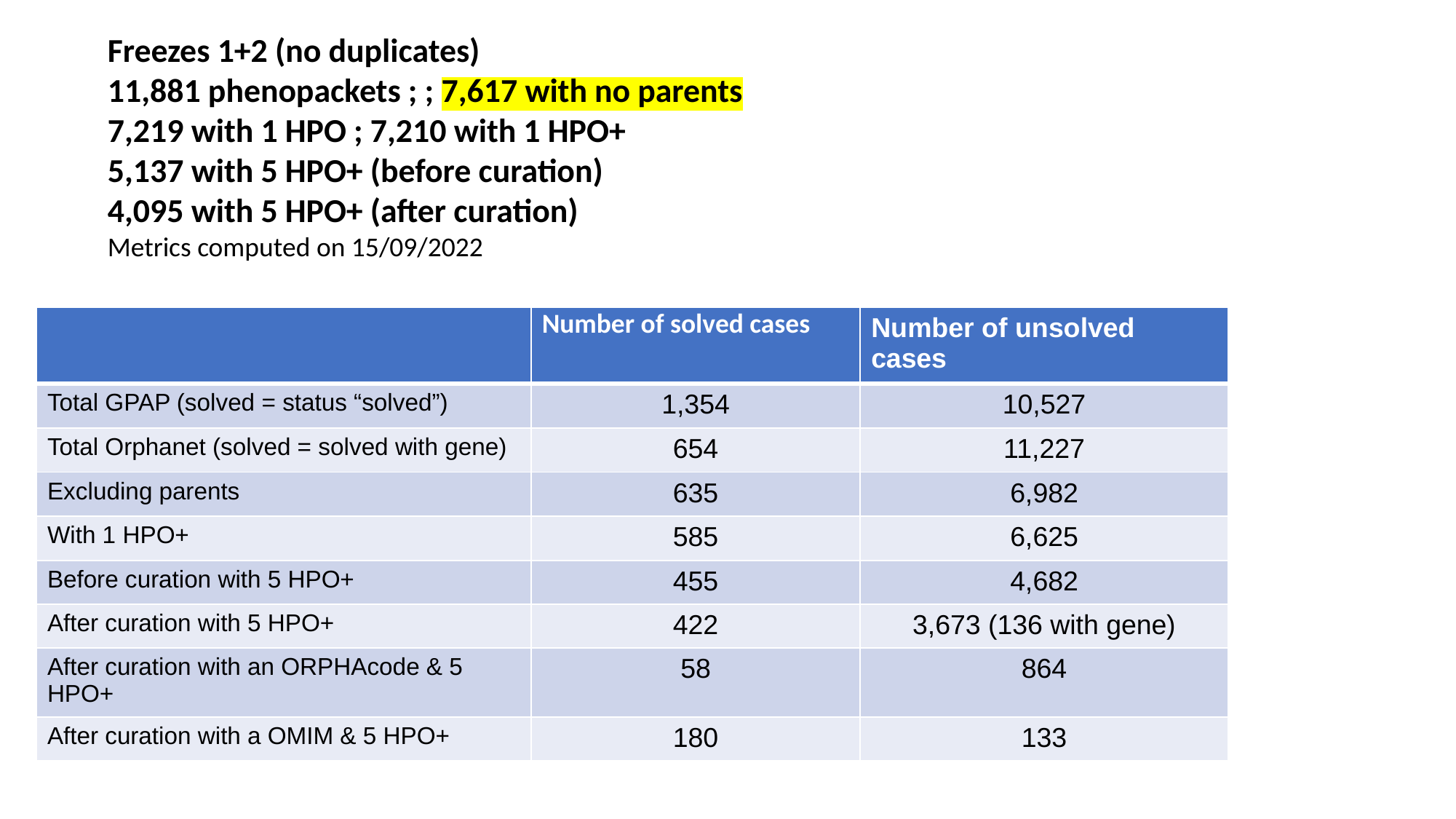

Freezes 1+2 (no duplicates)
11,881 phenopackets ; ; 7,617 with no parents
7,219 with 1 HPO ; 7,210 with 1 HPO+
5,137 with 5 HPO+ (before curation)
4,095 with 5 HPO+ (after curation)
Metrics computed on 15/09/2022
|  | Number of solved cases | Number of unsolved cases |
| --- | --- | --- |
| Total GPAP (solved = status “solved”) | 1,354 | 10,527 |
| Total Orphanet (solved = solved with gene) | 654 | 11,227 |
| Excluding parents | 635 | 6,982 |
| With 1 HPO+ | 585 | 6,625 |
| Before curation with 5 HPO+ | 455 | 4,682 |
| After curation with 5 HPO+ | 422 | 3,673 (136 with gene) |
| After curation with an ORPHAcode & 5 HPO+ | 58 | 864 |
| After curation with a OMIM & 5 HPO+ | 180 | 133 |